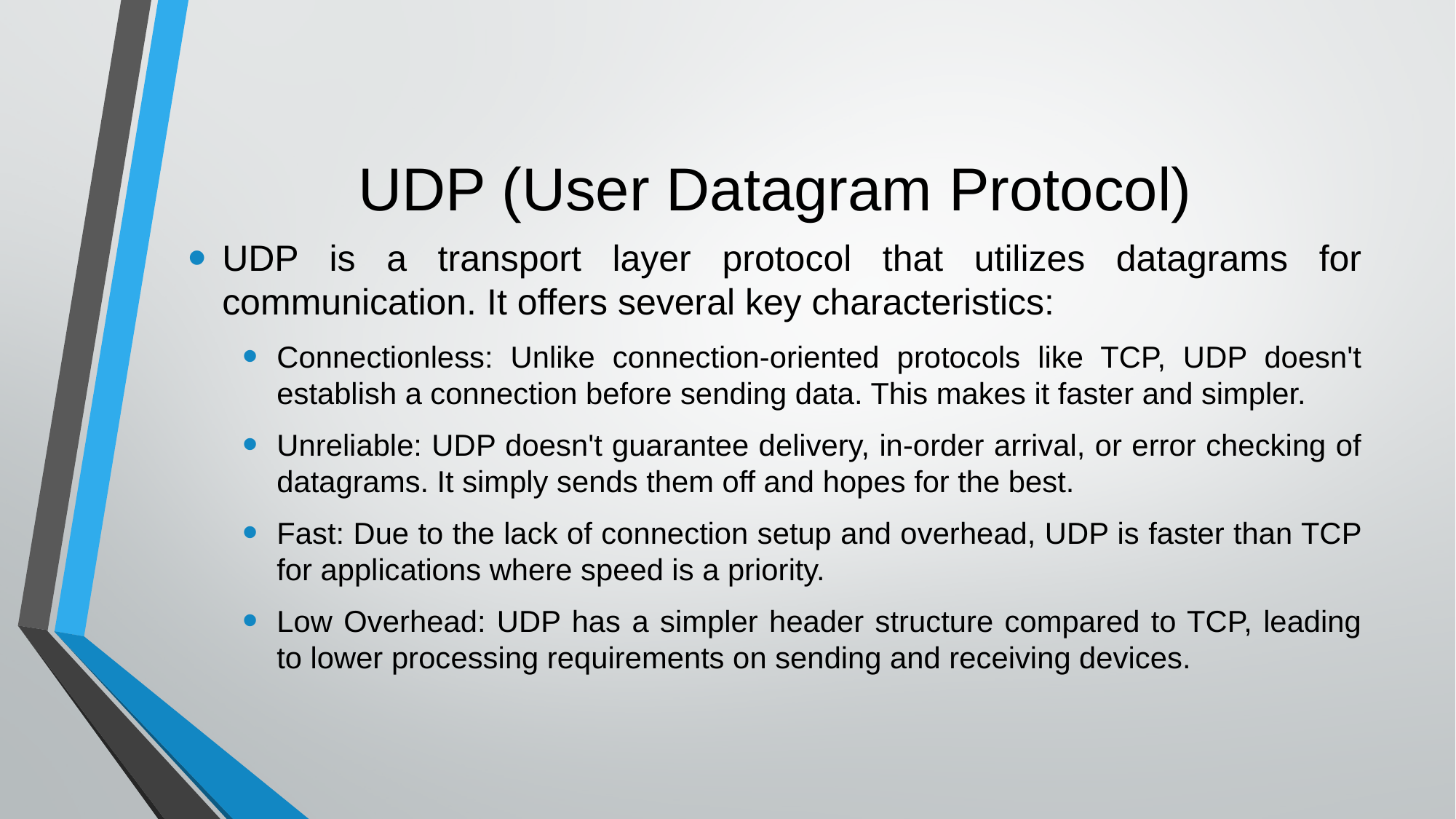

# UDP (User Datagram Protocol)
UDP is a transport layer protocol that utilizes datagrams for communication. It offers several key characteristics:
Connectionless: Unlike connection-oriented protocols like TCP, UDP doesn't establish a connection before sending data. This makes it faster and simpler.
Unreliable: UDP doesn't guarantee delivery, in-order arrival, or error checking of datagrams. It simply sends them off and hopes for the best.
Fast: Due to the lack of connection setup and overhead, UDP is faster than TCP for applications where speed is a priority.
Low Overhead: UDP has a simpler header structure compared to TCP, leading to lower processing requirements on sending and receiving devices.